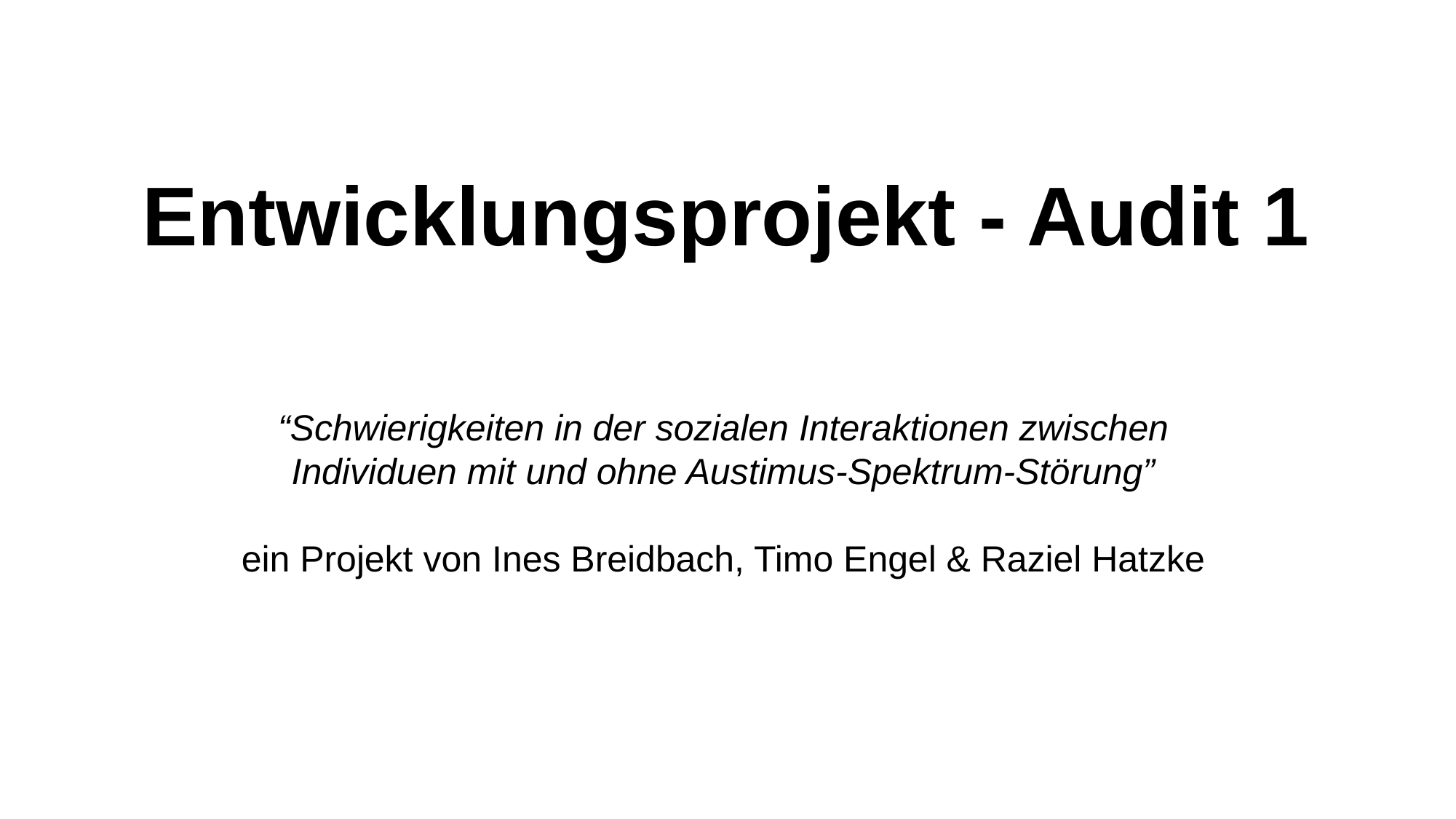

# Entwicklungsprojekt - Audit 1
“Schwierigkeiten in der sozialen Interaktionen zwischen Individuen mit und ohne Austimus-Spektrum-Störung”

ein Projekt von Ines Breidbach, Timo Engel & Raziel Hatzke